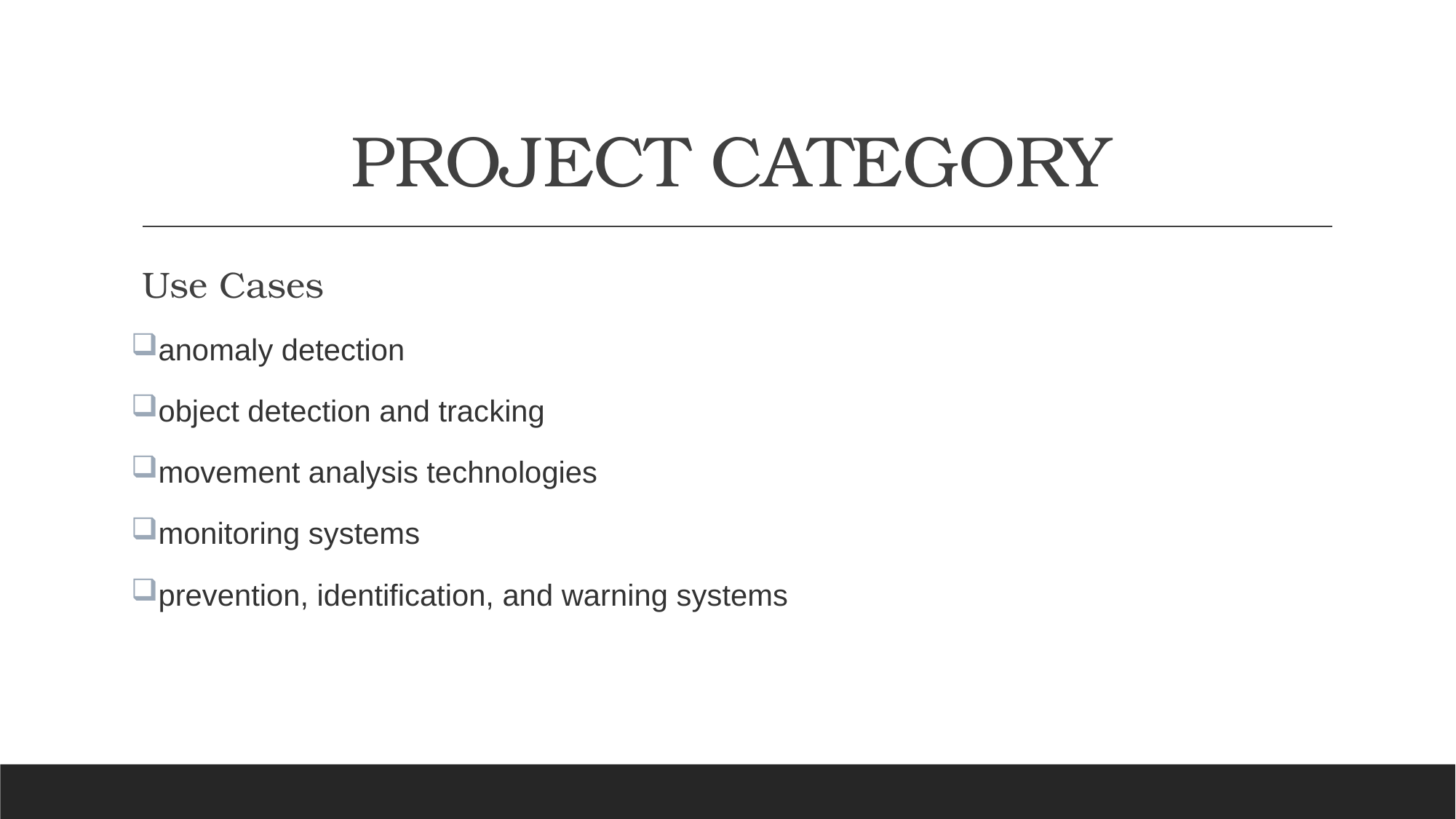

# PROJECT CATEGORY
Use Cases
anomaly detection
object detection and tracking
movement analysis technologies
monitoring systems
prevention, identification, and warning systems